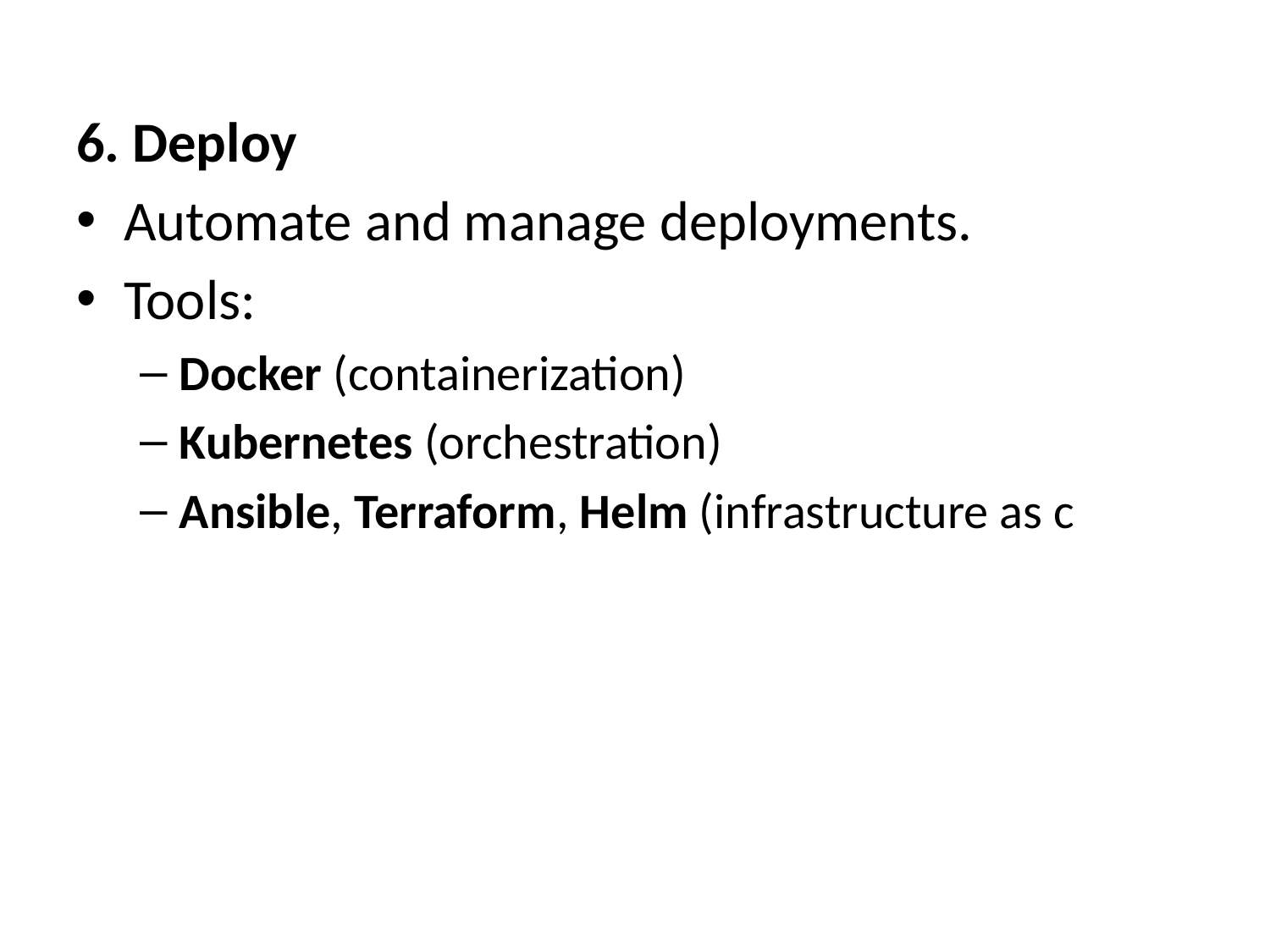

6. Deploy
Automate and manage deployments.
Tools:
Docker (containerization)
Kubernetes (orchestration)
Ansible, Terraform, Helm (infrastructure as c